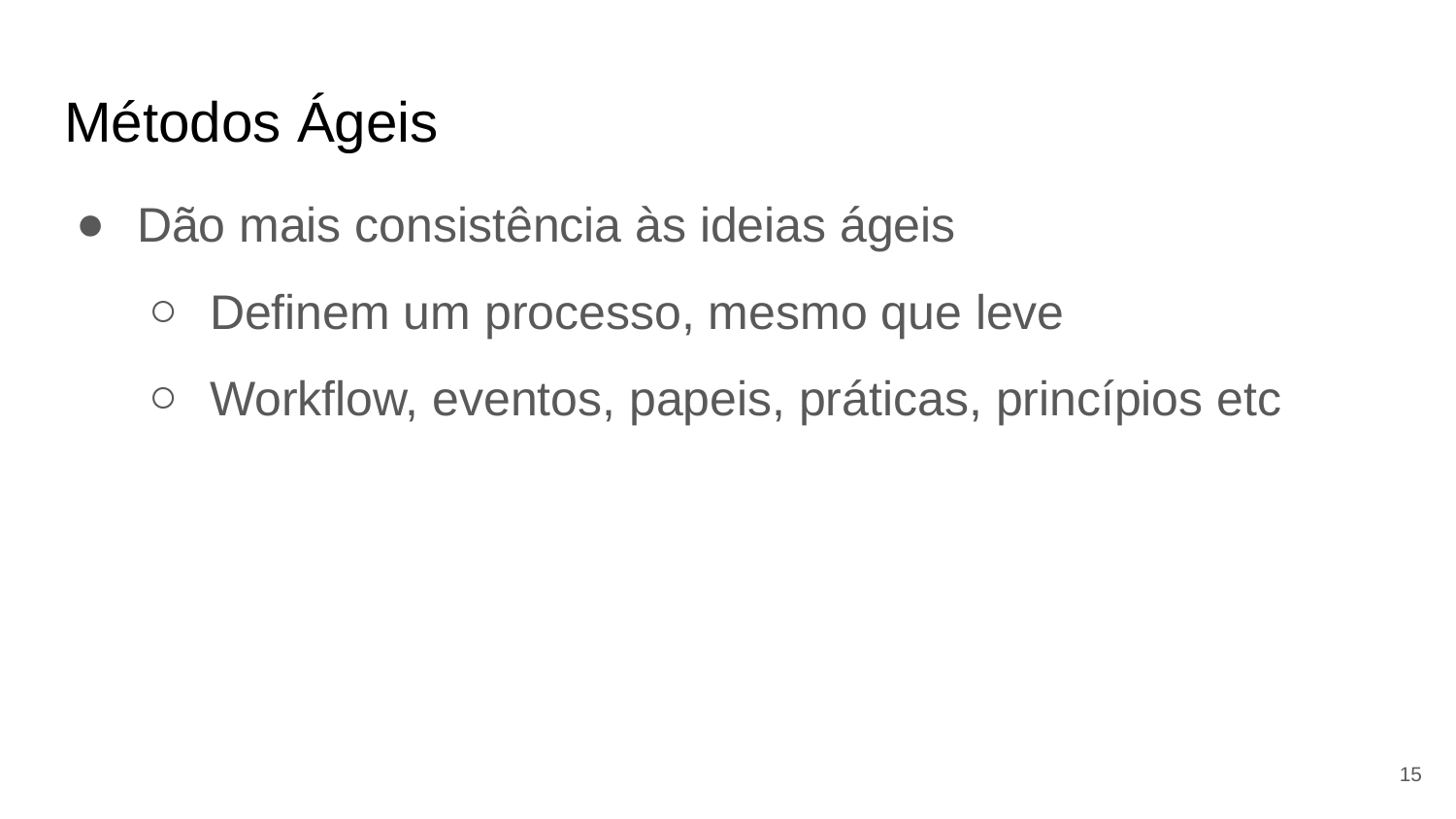

# Métodos Ágeis
Dão mais consistência às ideias ágeis
Definem um processo, mesmo que leve
Workflow, eventos, papeis, práticas, princípios etc
15